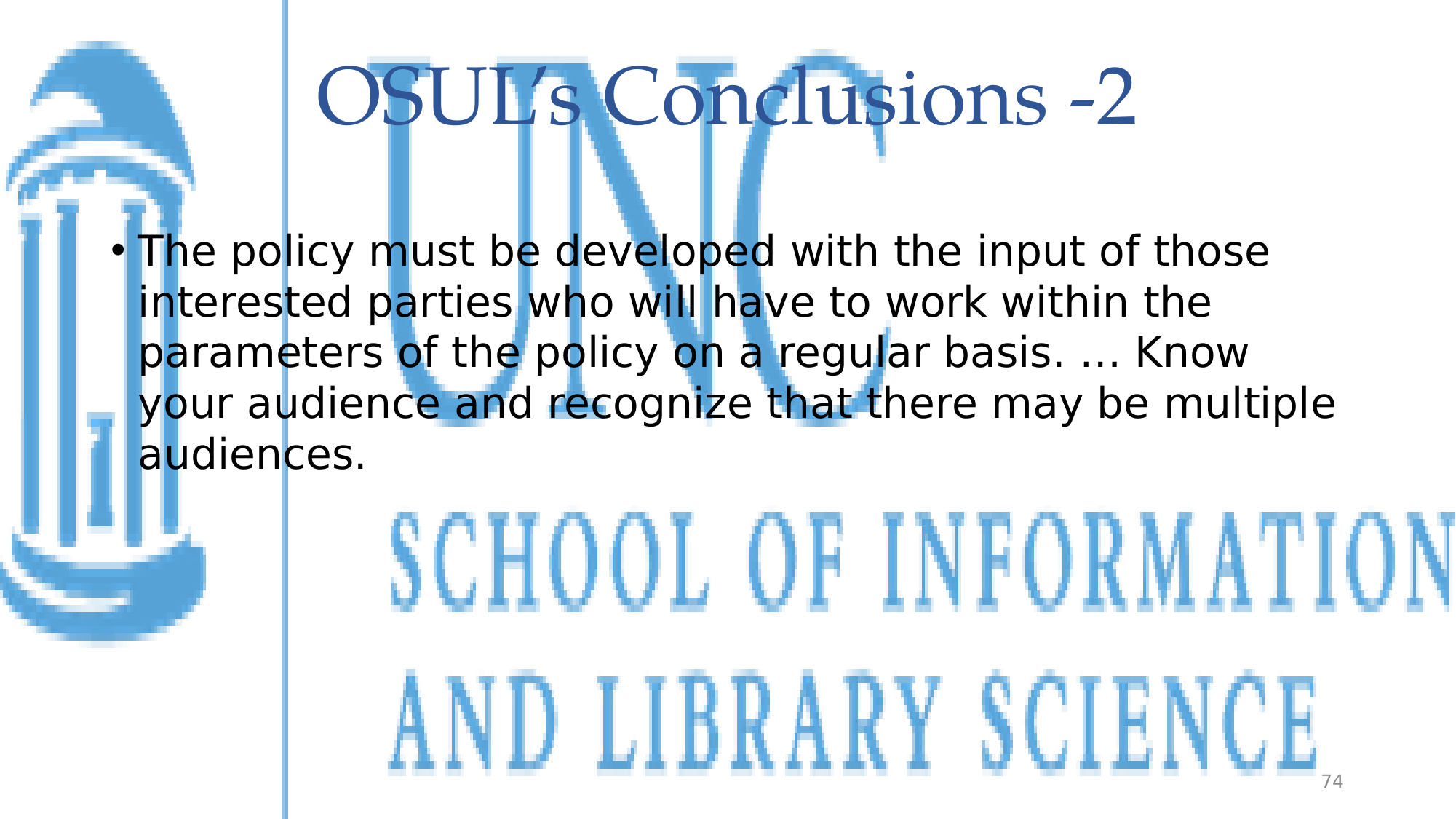

# OSUL’s Conclusions -2
The policy must be developed with the input of those interested parties who will have to work within the parameters of the policy on a regular basis. … Know your audience and recognize that there may be multiple audiences.
74